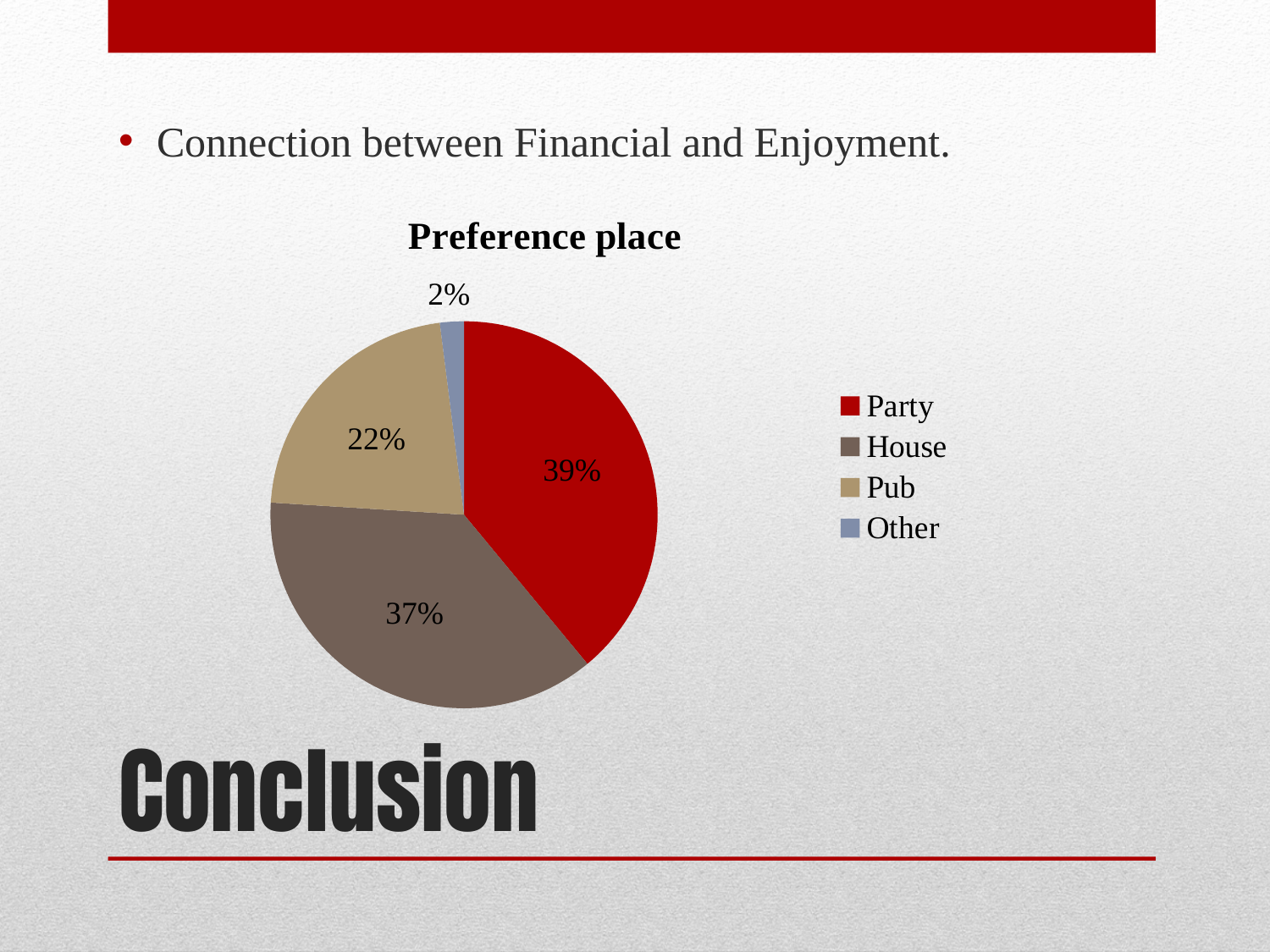

Connection between Financial and Enjoyment.

### Chart: Preference place

| Category | Place |
|---|---|
| Party | 39.0 |
| House | 37.0 |
| Pub | 22.0 |
| Other | 2.0 |
# Conclusion